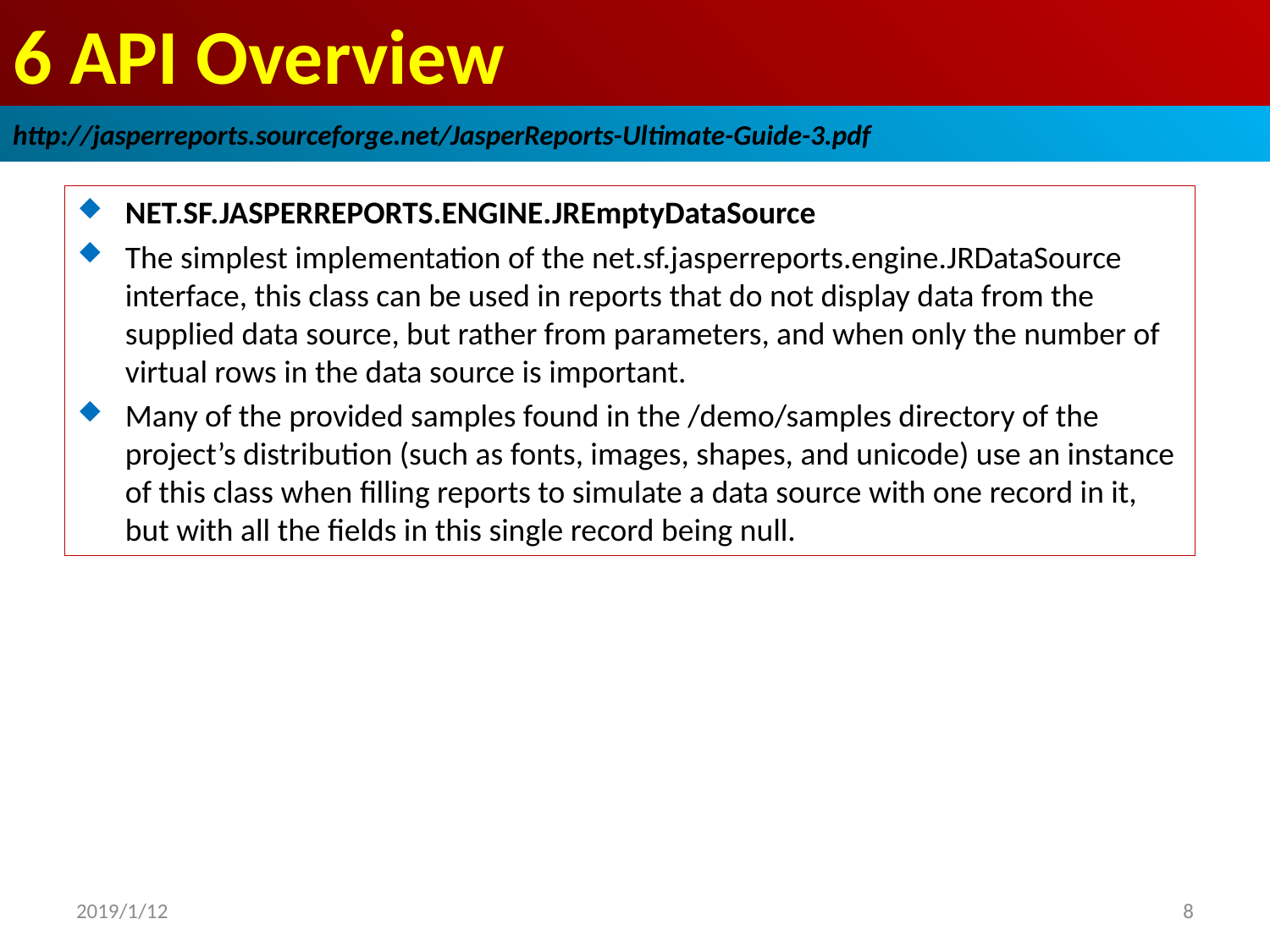

# 6 API Overview
http://jasperreports.sourceforge.net/JasperReports-Ultimate-Guide-3.pdf
NET.SF.JASPERREPORTS.ENGINE.JREmptyDataSource
The simplest implementation of the net.sf.jasperreports.engine.JRDataSource interface, this class can be used in reports that do not display data from the supplied data source, but rather from parameters, and when only the number of virtual rows in the data source is important.
Many of the provided samples found in the /demo/samples directory of the project’s distribution (such as fonts, images, shapes, and unicode) use an instance of this class when filling reports to simulate a data source with one record in it, but with all the fields in this single record being null.
2019/1/12
8